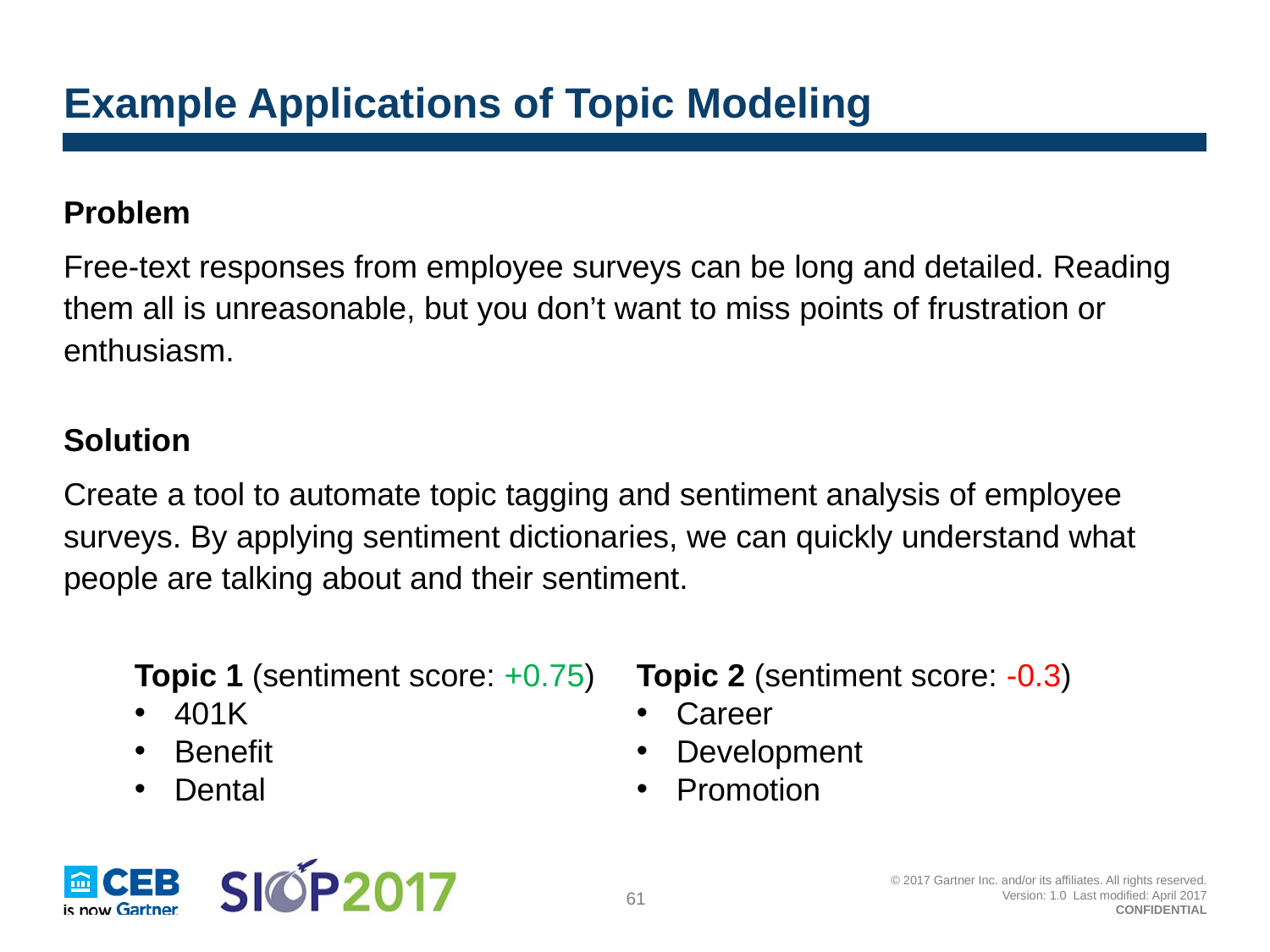

# Example Applications of Topic Modeling
Problem
Free-text responses from employee surveys can be long and detailed. Reading them all is unreasonable, but you don’t want to miss points of frustration or enthusiasm.

Solution
Create a tool to automate topic tagging and sentiment analysis of employee surveys. By applying sentiment dictionaries, we can quickly understand what people are talking about and their sentiment.

Topic 1 (sentiment score: +0.75)
401K
Benefit
Dental
Topic 2 (sentiment score: -0.3)
Career
Development
Promotion